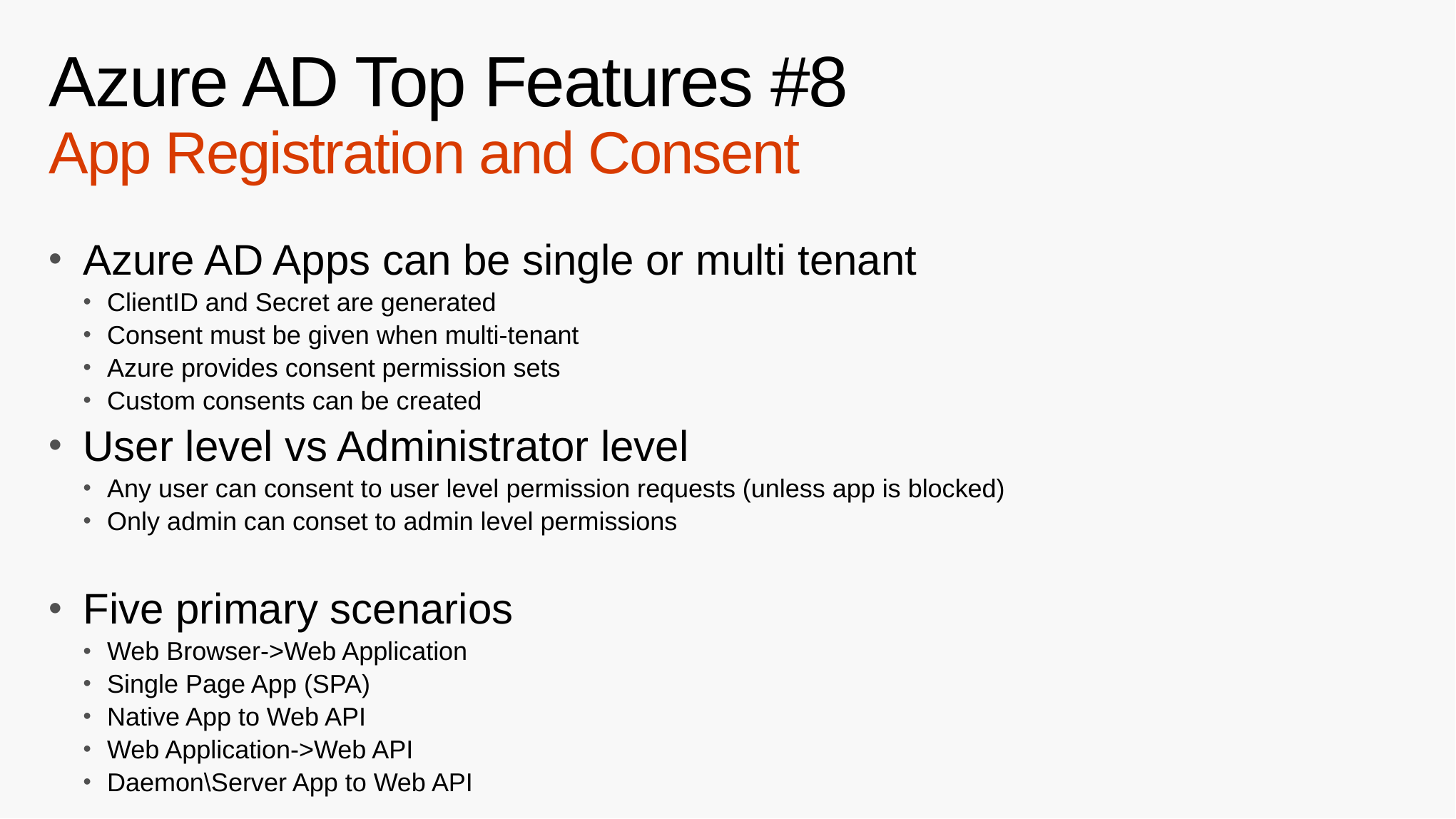

# Azure AD Top Features #8 App Registration and Consent
Azure AD Apps can be single or multi tenant
ClientID and Secret are generated
Consent must be given when multi-tenant
Azure provides consent permission sets
Custom consents can be created
User level vs Administrator level
Any user can consent to user level permission requests (unless app is blocked)
Only admin can conset to admin level permissions

Five primary scenarios
Web Browser->Web Application
Single Page App (SPA)
Native App to Web API
Web Application->Web API
Daemon\Server App to Web API